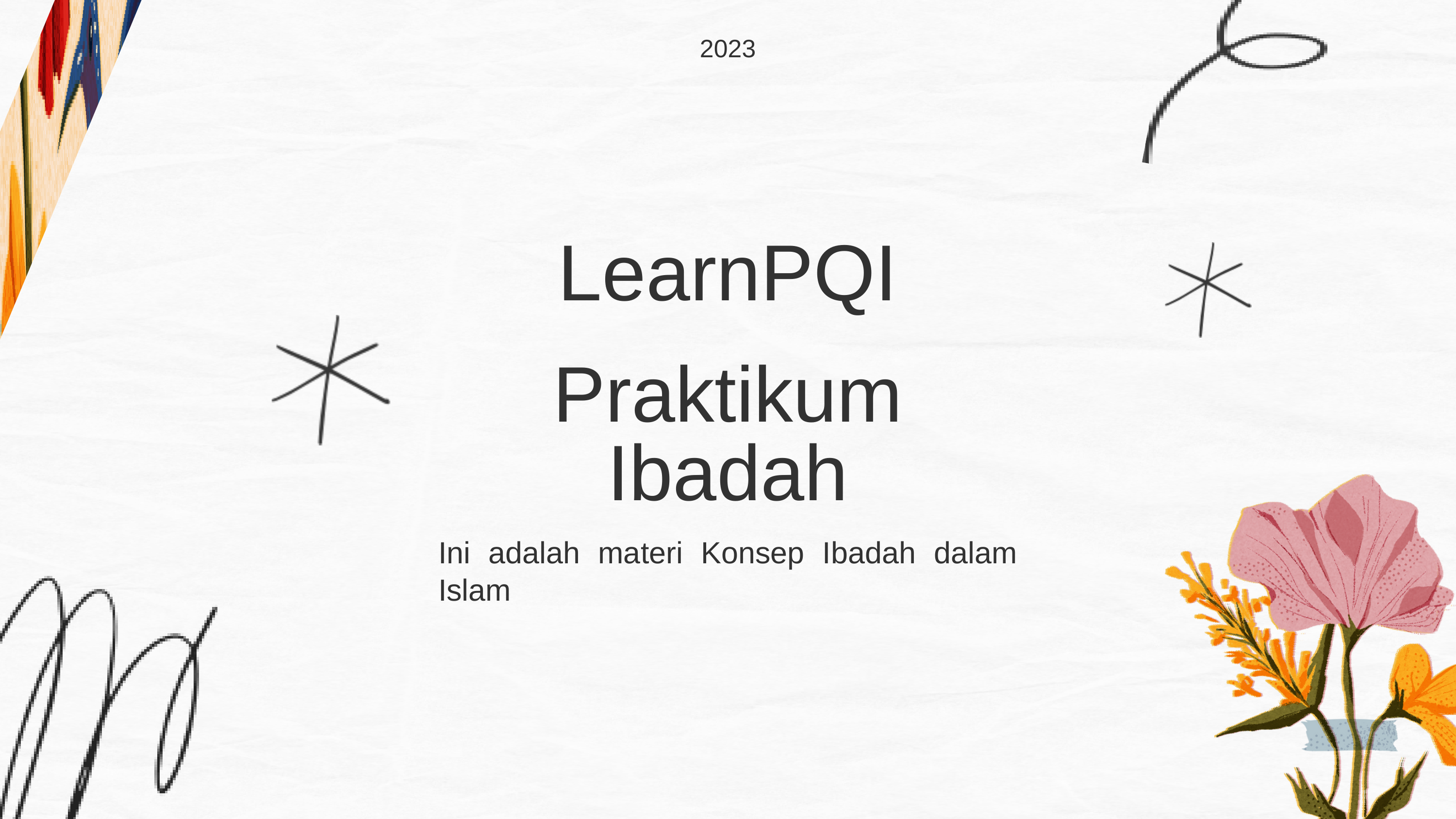

2023

LearnPQI

Praktikum Ibadah

Ini adalah materi Konsep Ibadah dalam Islam